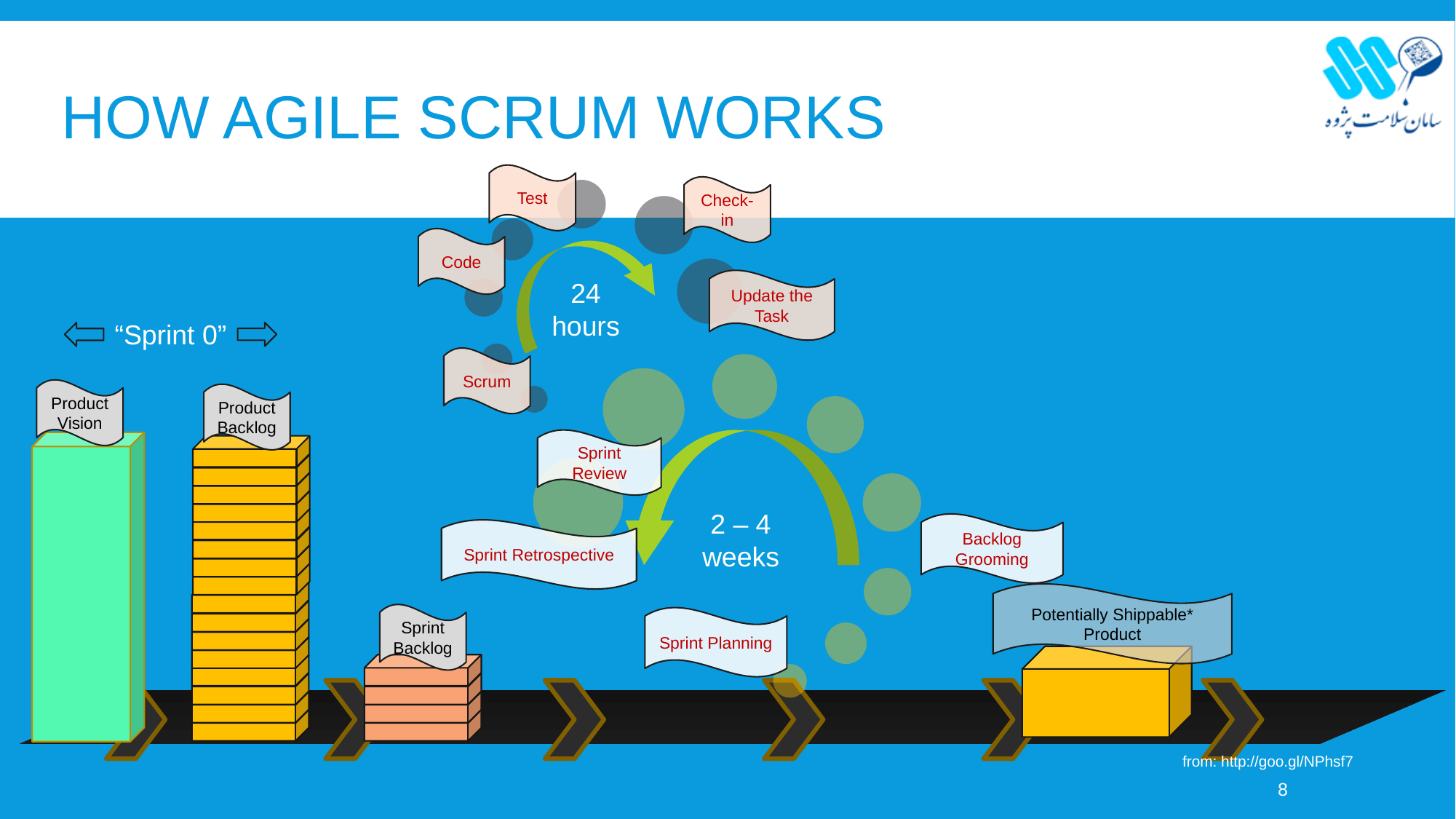

# HOW AGILE Scrum WORKs
Test
Check-in

Code

Update the Task
24 hours

“Sprint 0”

Scrum

Product Vision
Product Backlog

Sprint Review

2 – 4 weeks
Backlog Grooming
Sprint Retrospective

Potentially Shippable* Product
Sprint Backlog
Sprint Planning

from: http://goo.gl/NPhsf7
8